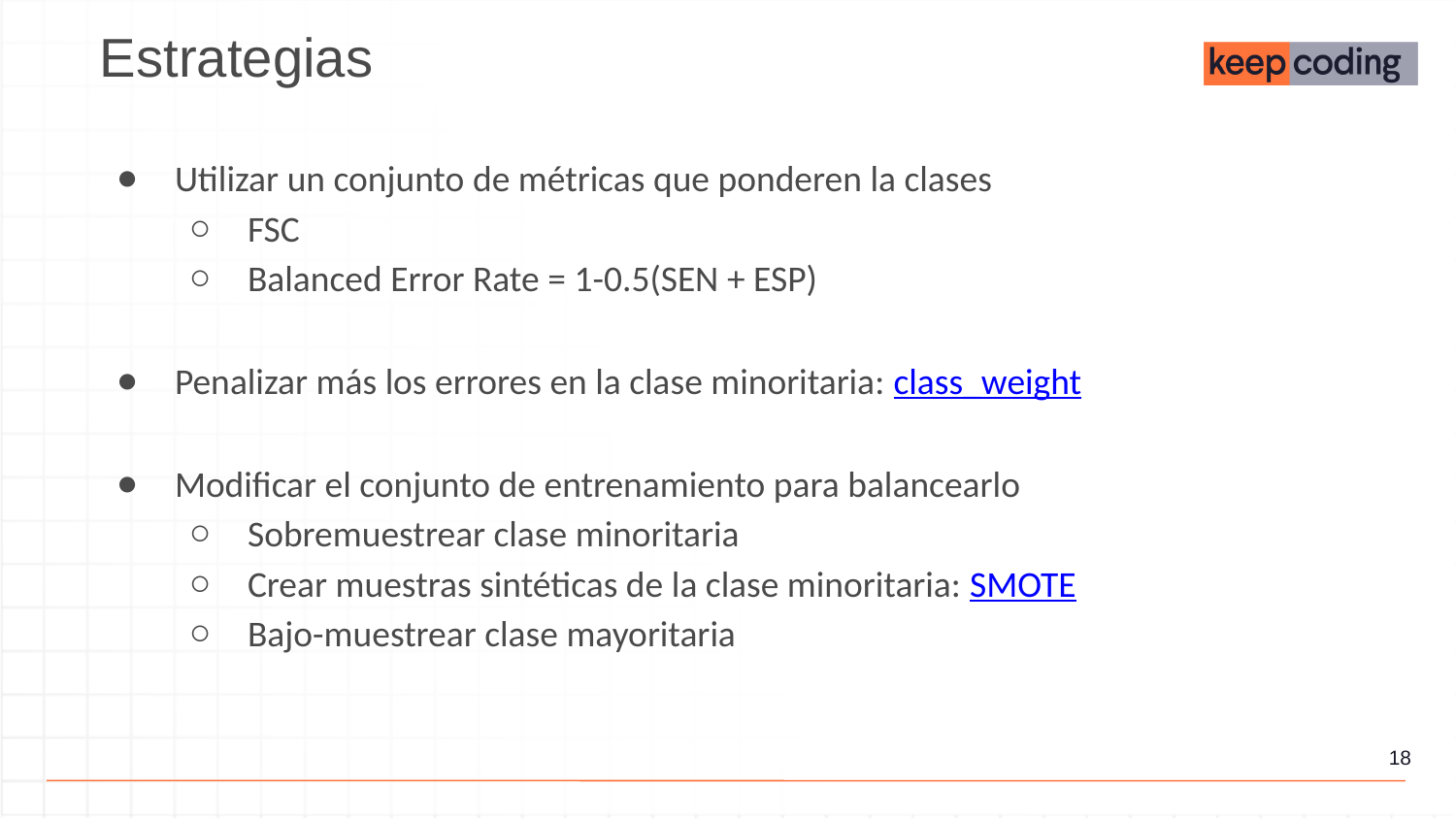

Estrategias
Utilizar un conjunto de métricas que ponderen la clases
FSC
Balanced Error Rate = 1-0.5(SEN + ESP)

Penalizar más los errores en la clase minoritaria: class_weight

Modificar el conjunto de entrenamiento para balancearlo
Sobremuestrear clase minoritaria
Crear muestras sintéticas de la clase minoritaria: SMOTE
Bajo-muestrear clase mayoritaria
18